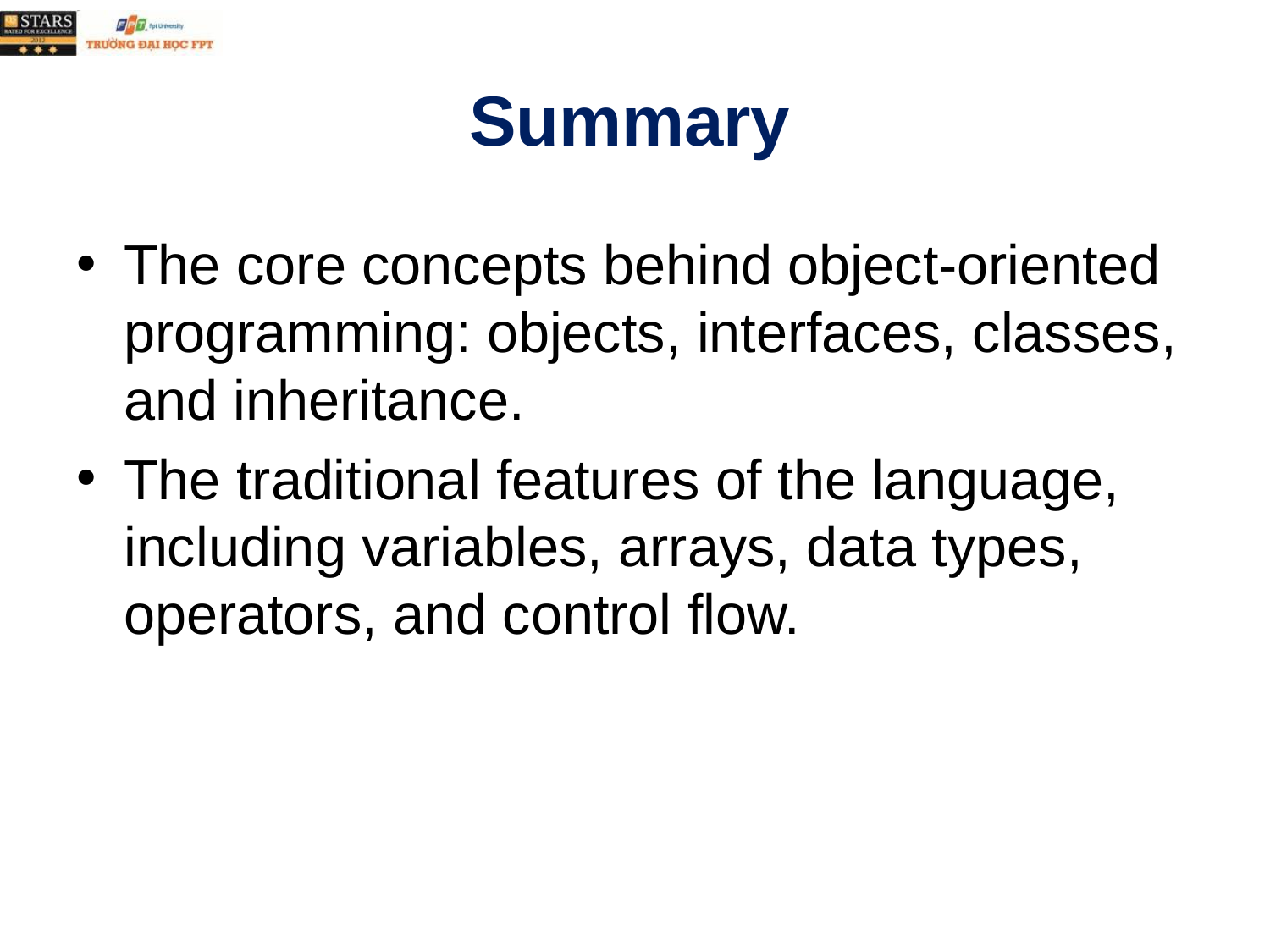

# Summary
The core concepts behind object-oriented programming: objects, interfaces, classes, and inheritance.
The traditional features of the language, including variables, arrays, data types, operators, and control flow.